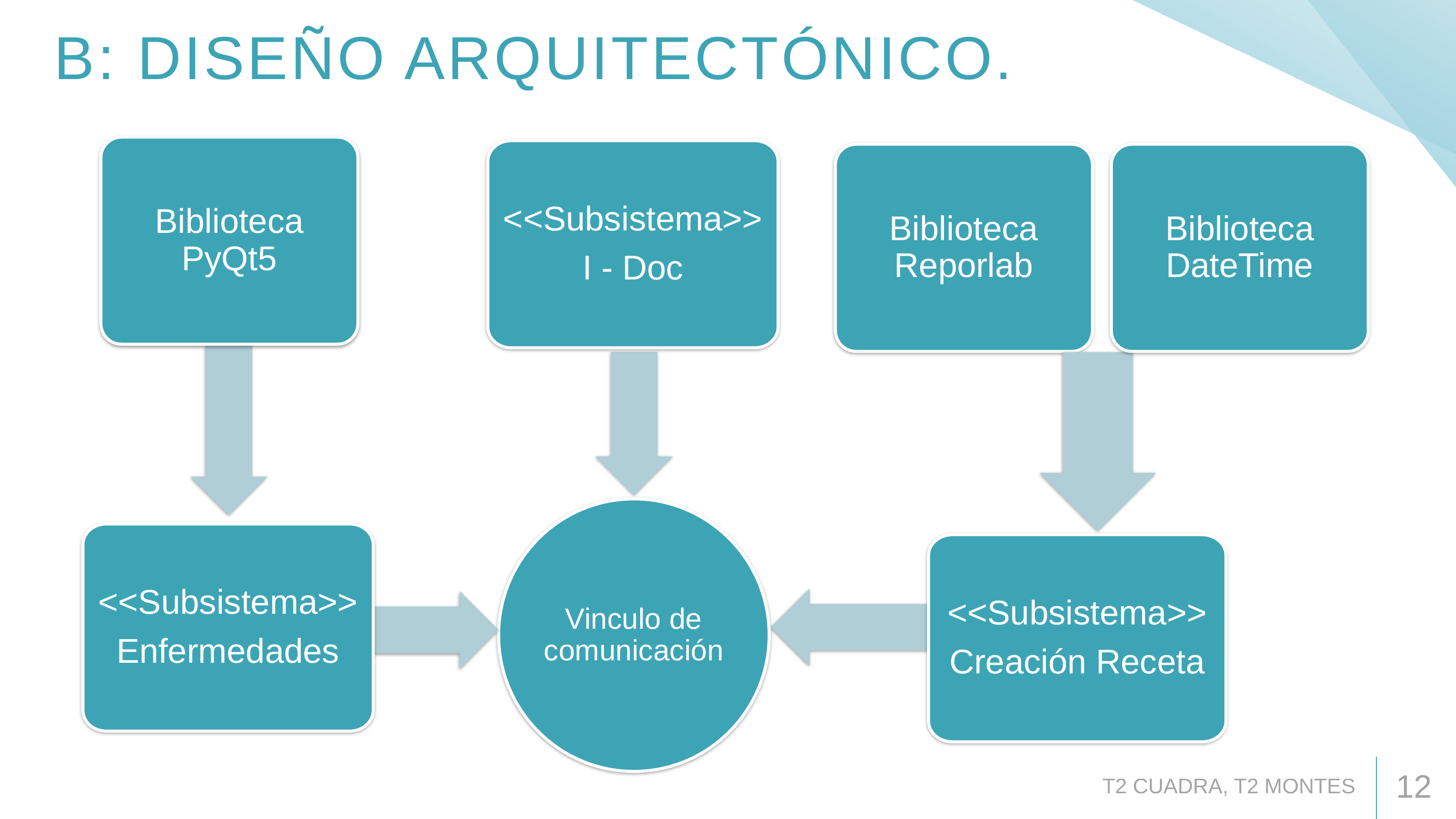

B: DISEÑO ARQUITECTÓNICO.
Biblioteca PyQt5
<<Subsistema>>
I - Doc
Biblioteca Reporlab

Vinculo de comunicación
<<Subsistema>>
Enfermedades
<<Subsistema>>
Creación Receta

Biblioteca DateTime

T2 CUADRA, T2 MONTES
12